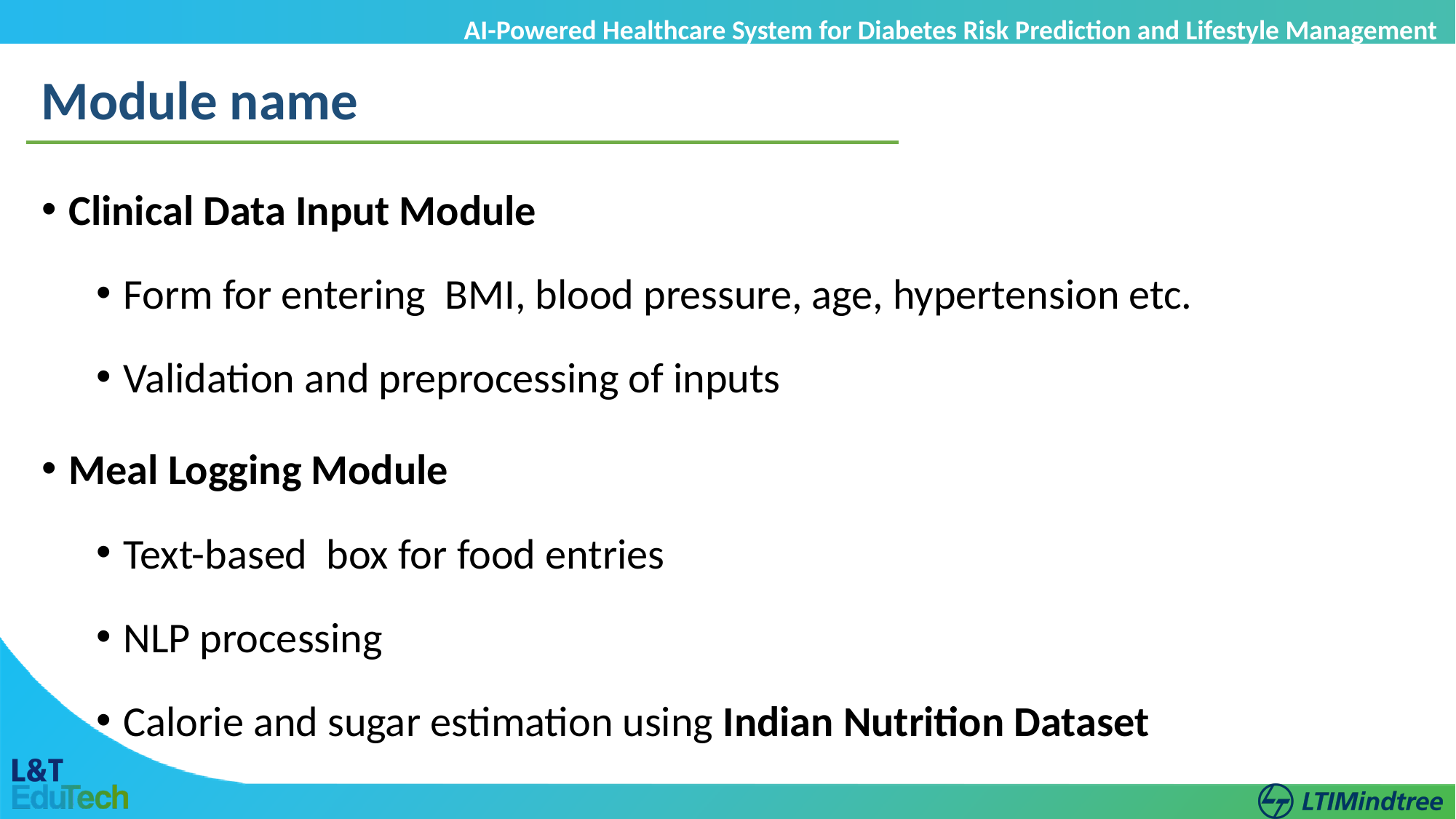

AI-Powered Healthcare System for Diabetes Risk Prediction and Lifestyle Management

Module name
Clinical Data Input Module
Form for entering  BMI, blood pressure, age, hypertension etc.
Validation and preprocessing of inputs
Meal Logging Module
Text-based  box for food entries
NLP processing
Calorie and sugar estimation using Indian Nutrition Dataset